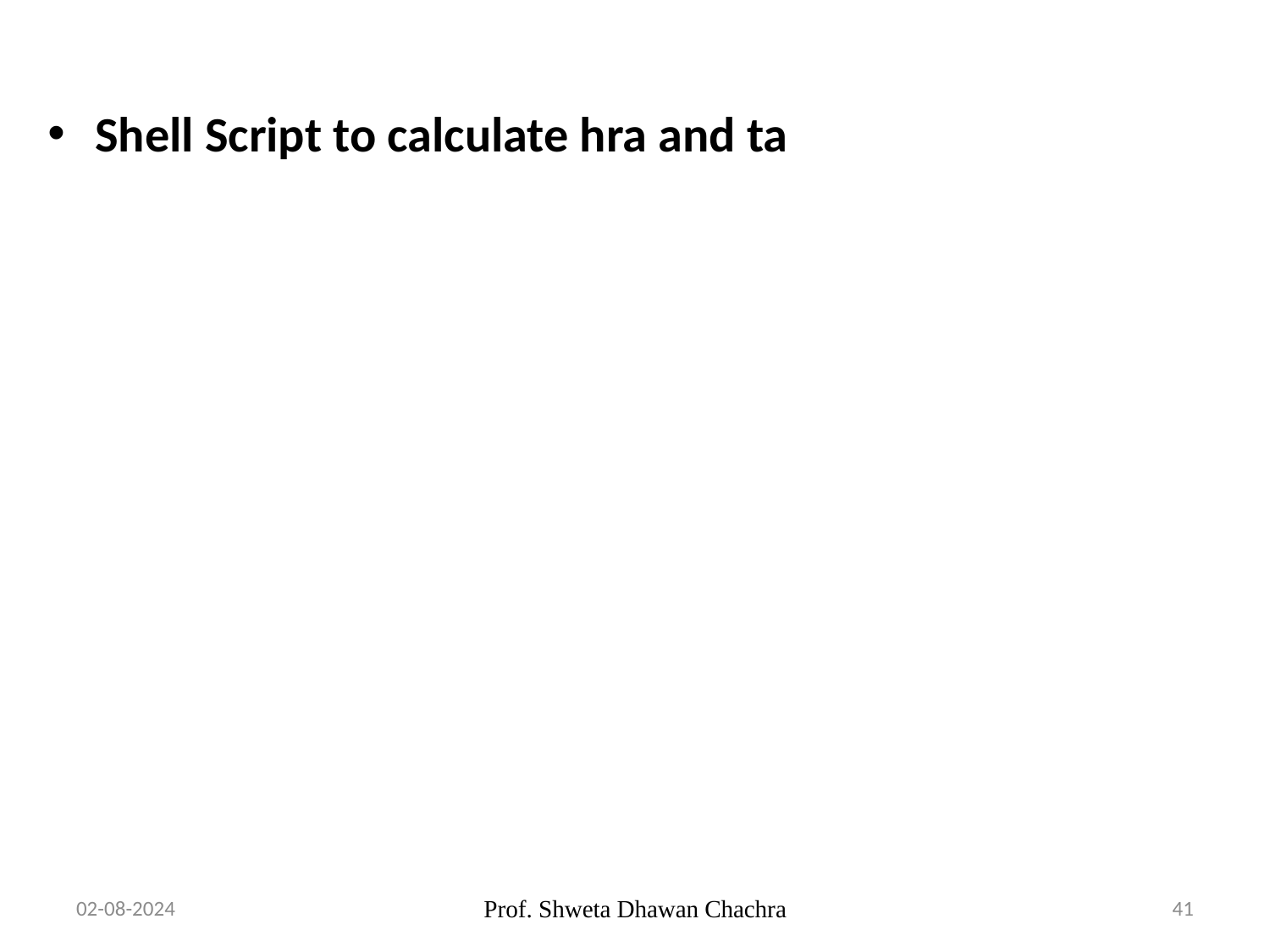

Shell Script to calculate hra and ta

02-08-2024
Prof. Shweta Dhawan Chachra
41